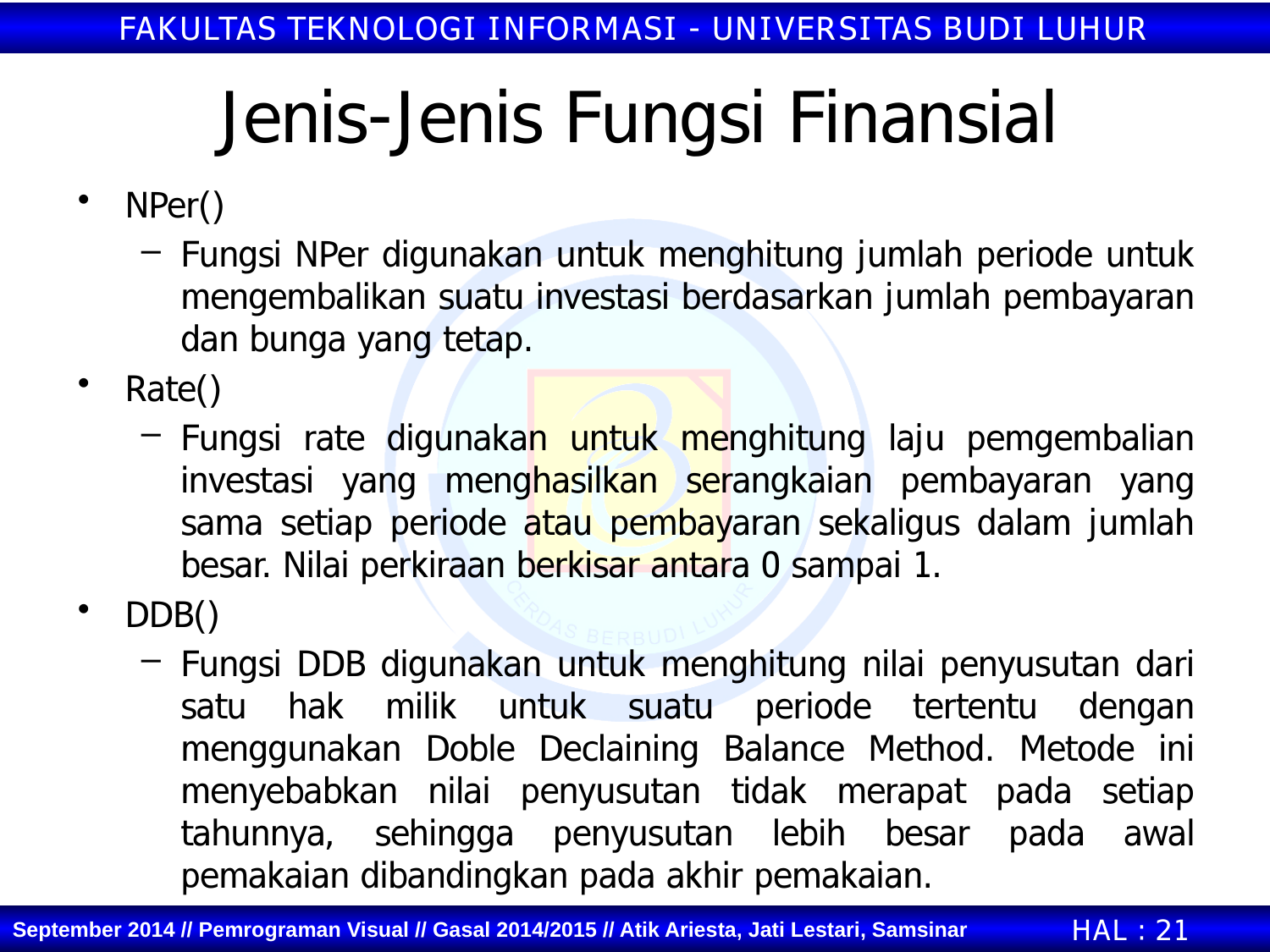

# Jenis-Jenis Fungsi Finansial
NPer()
Fungsi NPer digunakan untuk menghitung jumlah periode untuk mengembalikan suatu investasi berdasarkan jumlah pembayaran dan bunga yang tetap.
Rate()
Fungsi rate digunakan untuk menghitung laju pemgembalian investasi yang menghasilkan serangkaian pembayaran yang sama setiap periode atau pembayaran sekaligus dalam jumlah besar. Nilai perkiraan berkisar antara 0 sampai 1.
DDB()
Fungsi DDB digunakan untuk menghitung nilai penyusutan dari satu hak milik untuk suatu periode tertentu dengan menggunakan Doble Declaining Balance Method. Metode ini menyebabkan nilai penyusutan tidak merapat pada setiap tahunnya, sehingga penyusutan lebih besar pada awal pemakaian dibandingkan pada akhir pemakaian.